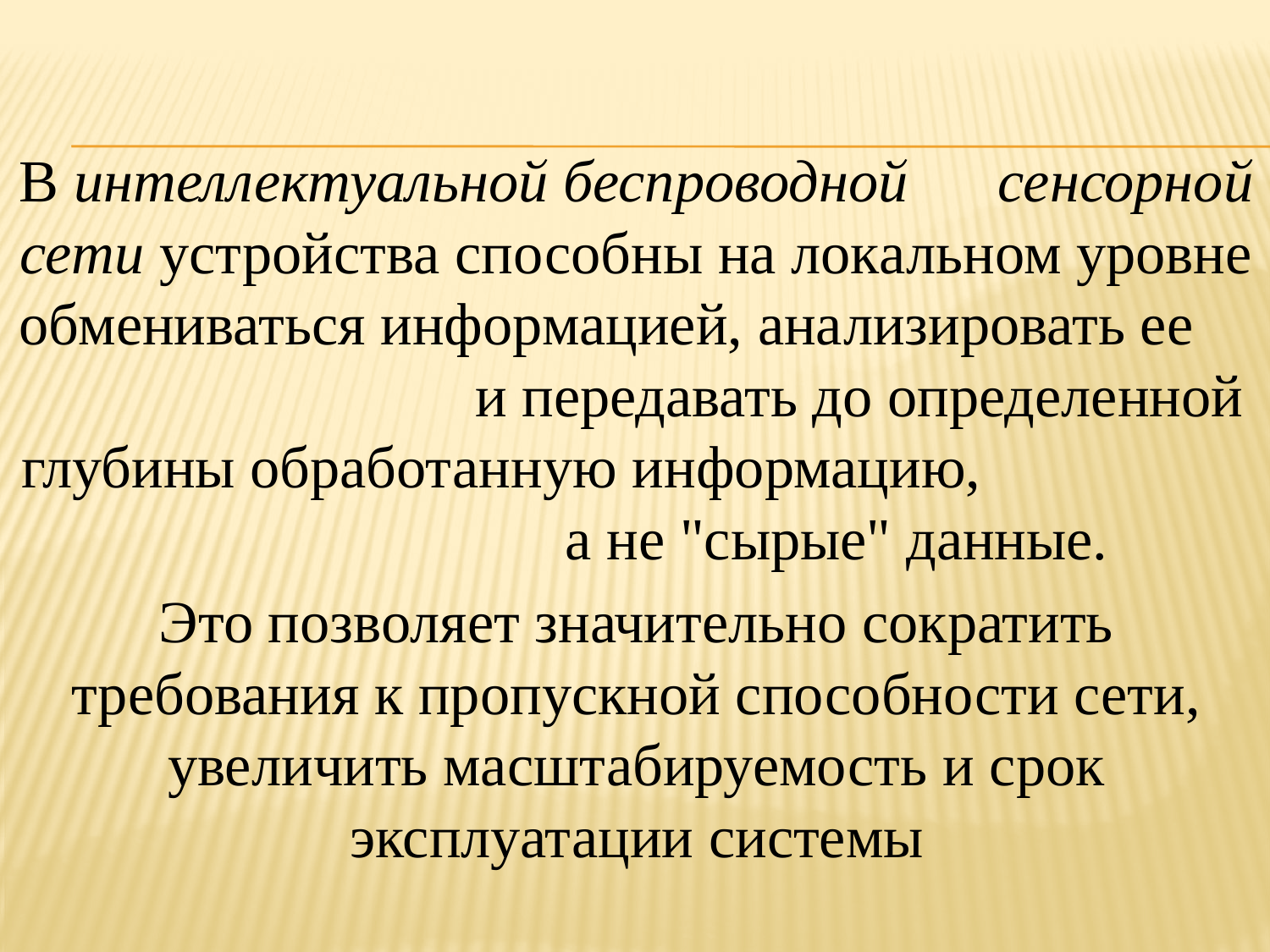

В интеллектуальной беспроводной      сенсорной сети устройства способны на локальном уровне обмениваться информацией, анализировать ее                                   и передавать до определенной глубины обработанную информацию,                                               а не "сырые" данные.
Это позволяет значительно сократить требования к пропускной способности сети, увеличить масштабируемость и срок эксплуатации системы